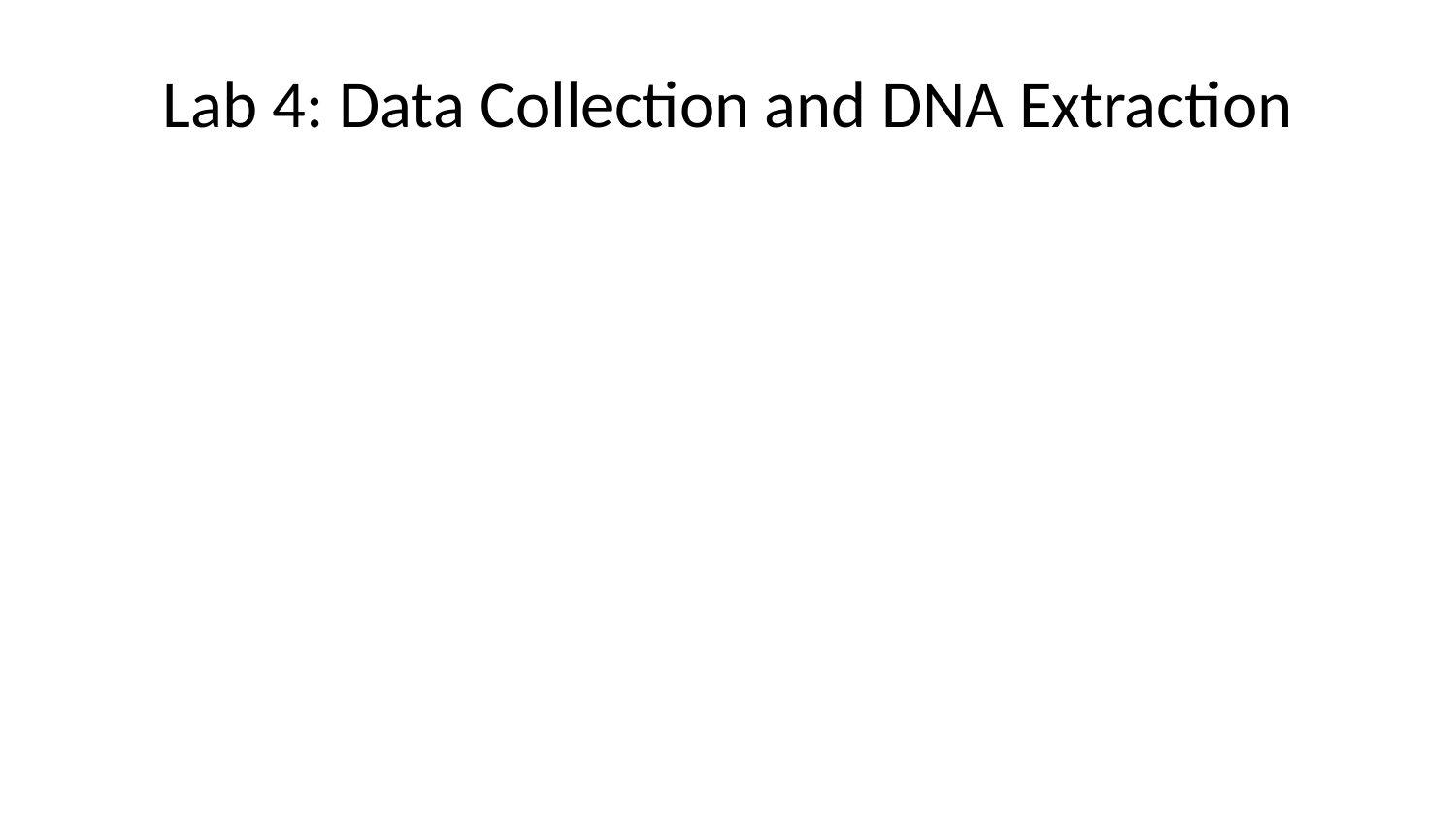

# Lab 4: Data Collection and DNA Extraction